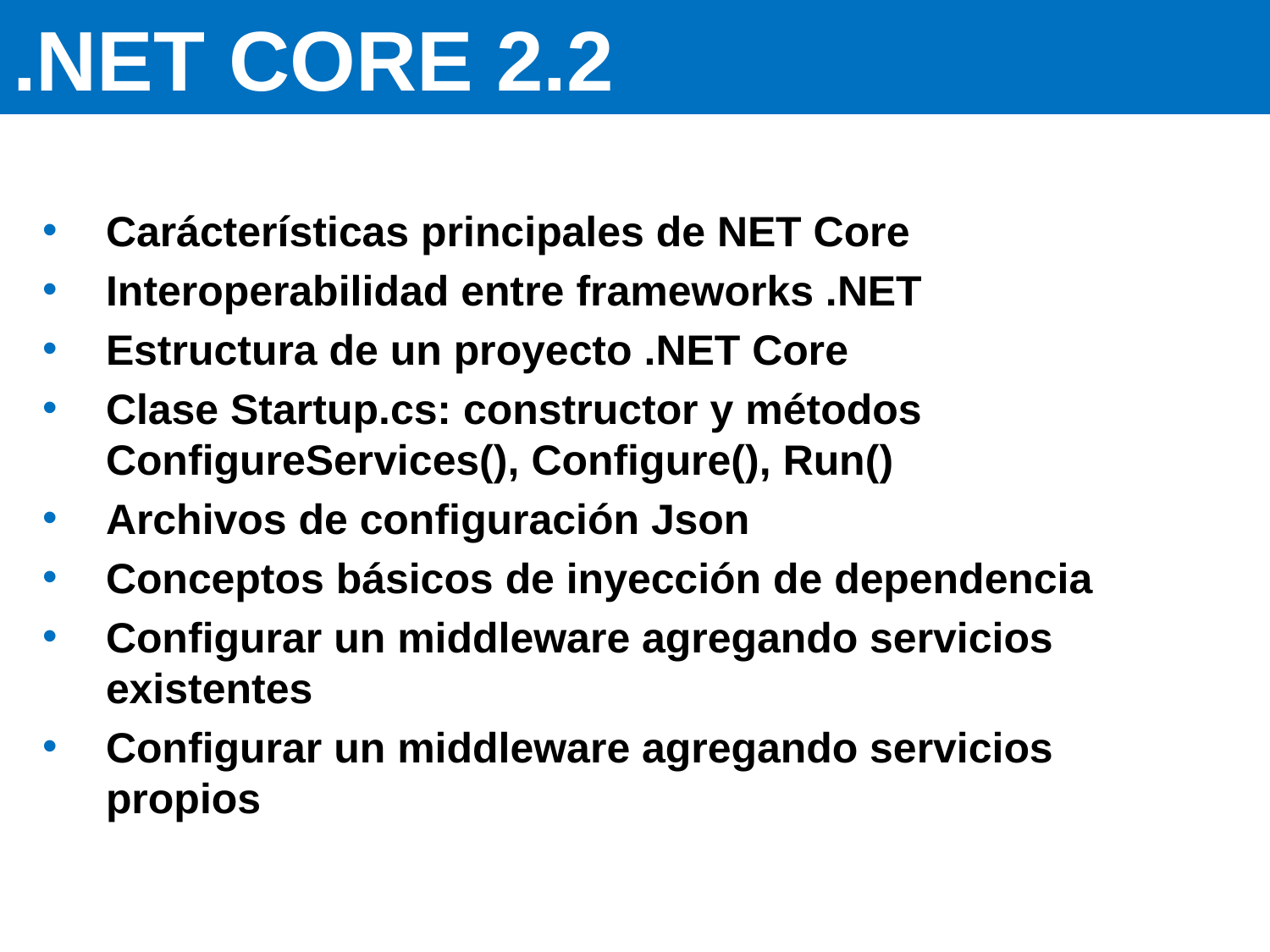

# .NET CORE 2.2

Carácterísticas principales de NET Core
Interoperabilidad entre frameworks .NET
Estructura de un proyecto .NET Core
Clase Startup.cs: constructor y métodos ConfigureServices(), Configure(), Run()
Archivos de configuración Json
Conceptos básicos de inyección de dependencia
Configurar un middleware agregando servicios existentes
Configurar un middleware agregando servicios propios